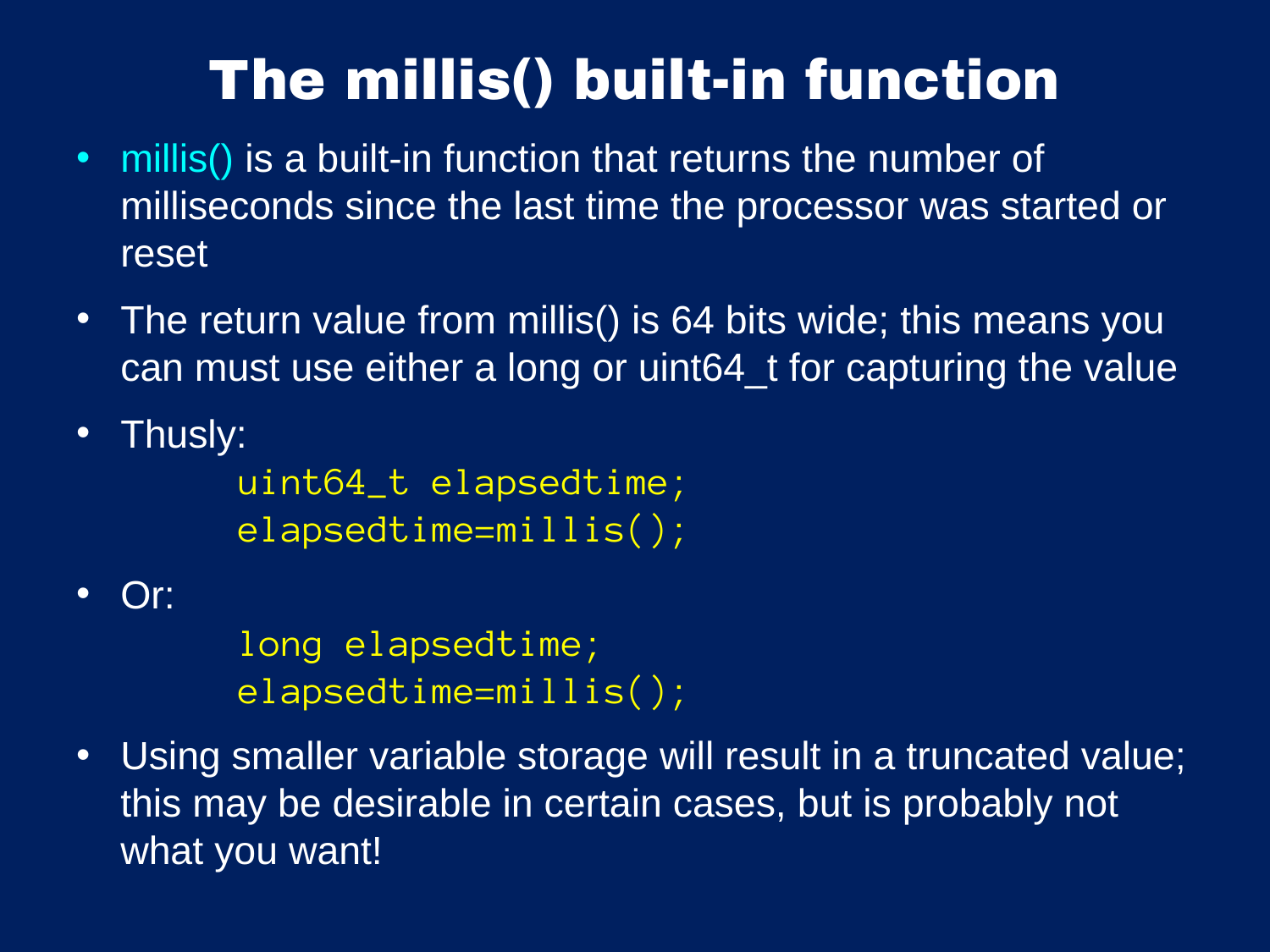

# The millis() built-in function
millis() is a built-in function that returns the number of milliseconds since the last time the processor was started or reset
The return value from millis() is 64 bits wide; this means you can must use either a long or uint64_t for capturing the value
Thusly:
	uint64_t elapsedtime;
	elapsedtime=millis();
Or:
	long elapsedtime;
	elapsedtime=millis();
Using smaller variable storage will result in a truncated value; this may be desirable in certain cases, but is probably not what you want!